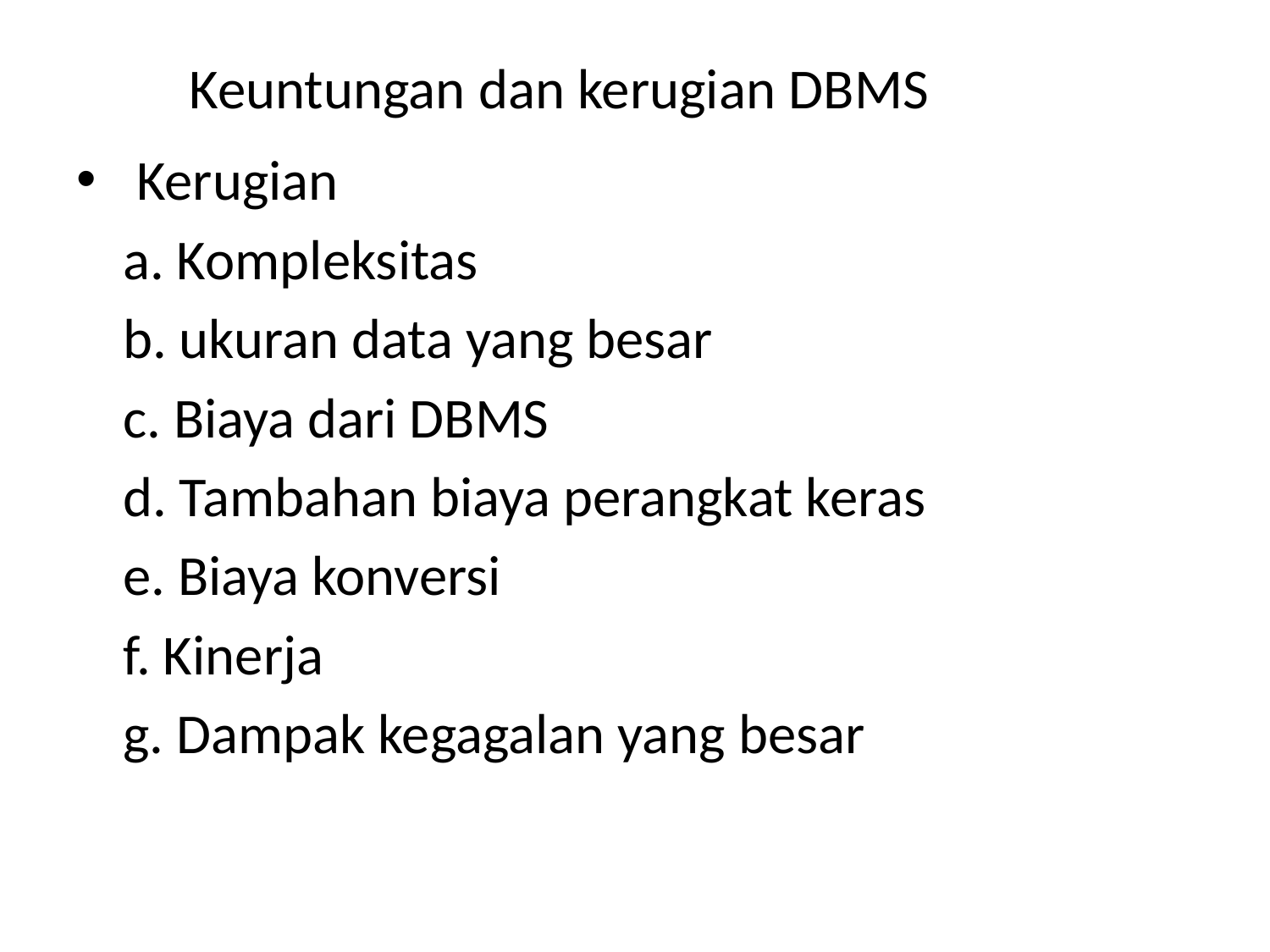

# Keuntungan dan kerugian DBMS
 Kerugian
	a. Kompleksitas
	b. ukuran data yang besar
	c. Biaya dari DBMS
	d. Tambahan biaya perangkat keras
	e. Biaya konversi
	f. Kinerja
	g. Dampak kegagalan yang besar